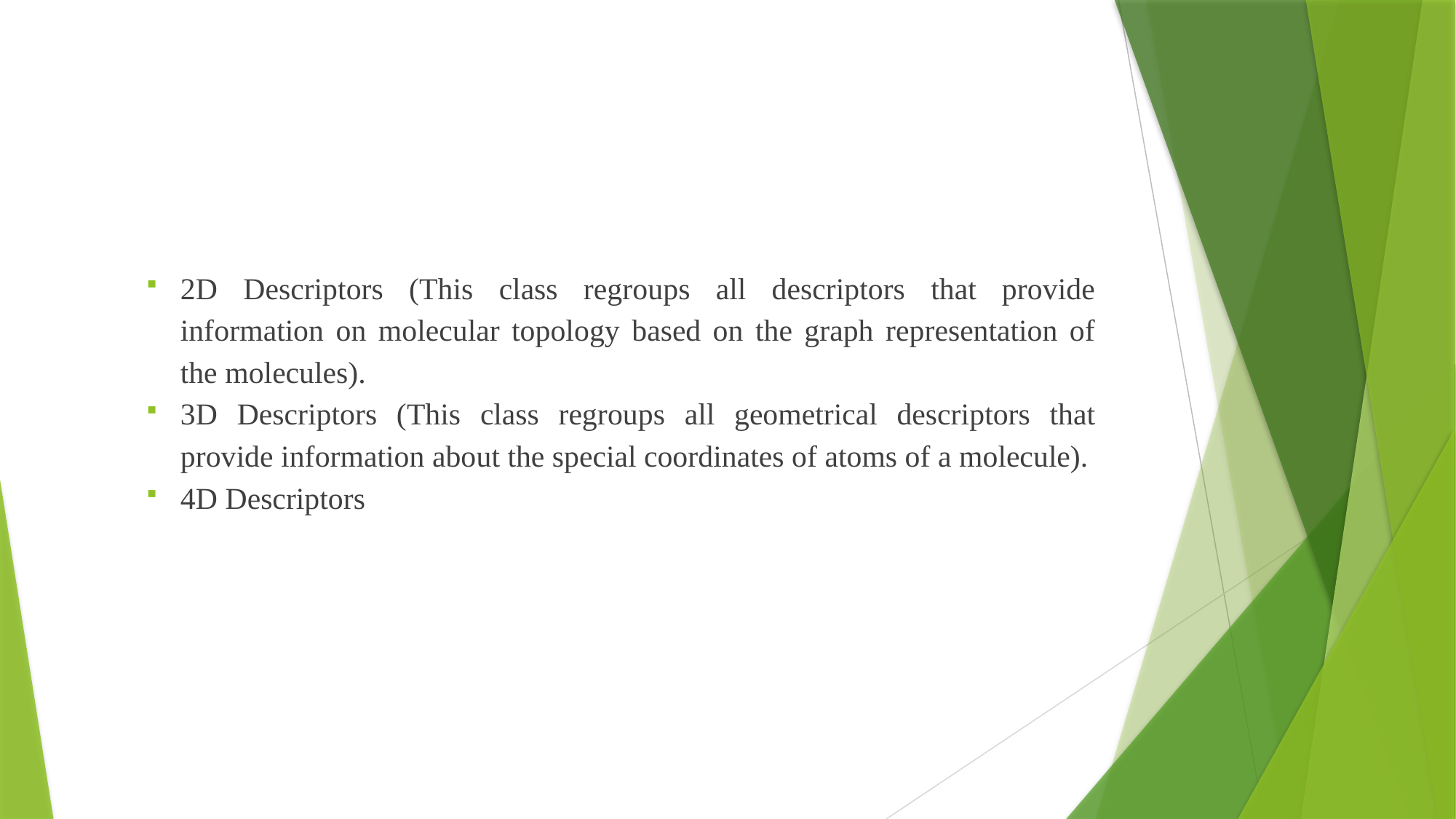

#
2D Descriptors (This class regroups all descriptors that provide information on molecular topology based on the graph representation of the molecules).
3D Descriptors (This class regroups all geometrical descriptors that provide information about the special coordinates of atoms of a molecule).
4D Descriptors